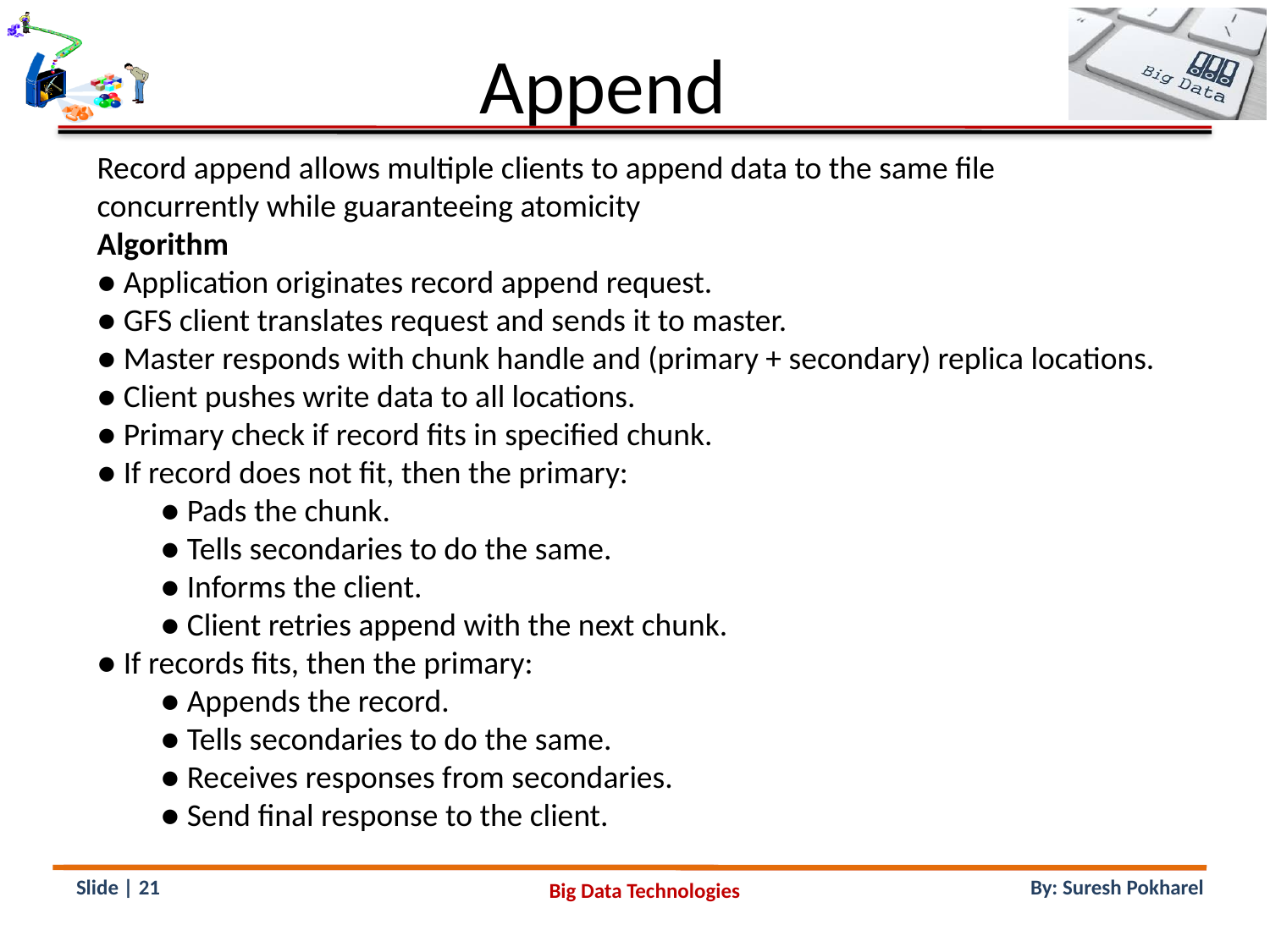

Append
Record append allows multiple clients to append data to the same file concurrently while guaranteeing atomicity
Algorithm
● Application originates record append request.
● GFS client translates request and sends it to master.
● Master responds with chunk handle and (primary + secondary) replica locations.
● Client pushes write data to all locations.
● Primary check if record fits in specified chunk.
● If record does not fit, then the primary:
● Pads the chunk.
● Tells secondaries to do the same.
● Informs the client.
● Client retries append with the next chunk.
● If records fits, then the primary:
● Appends the record.
● Tells secondaries to do the same.
● Receives responses from secondaries.
● Send final response to the client.